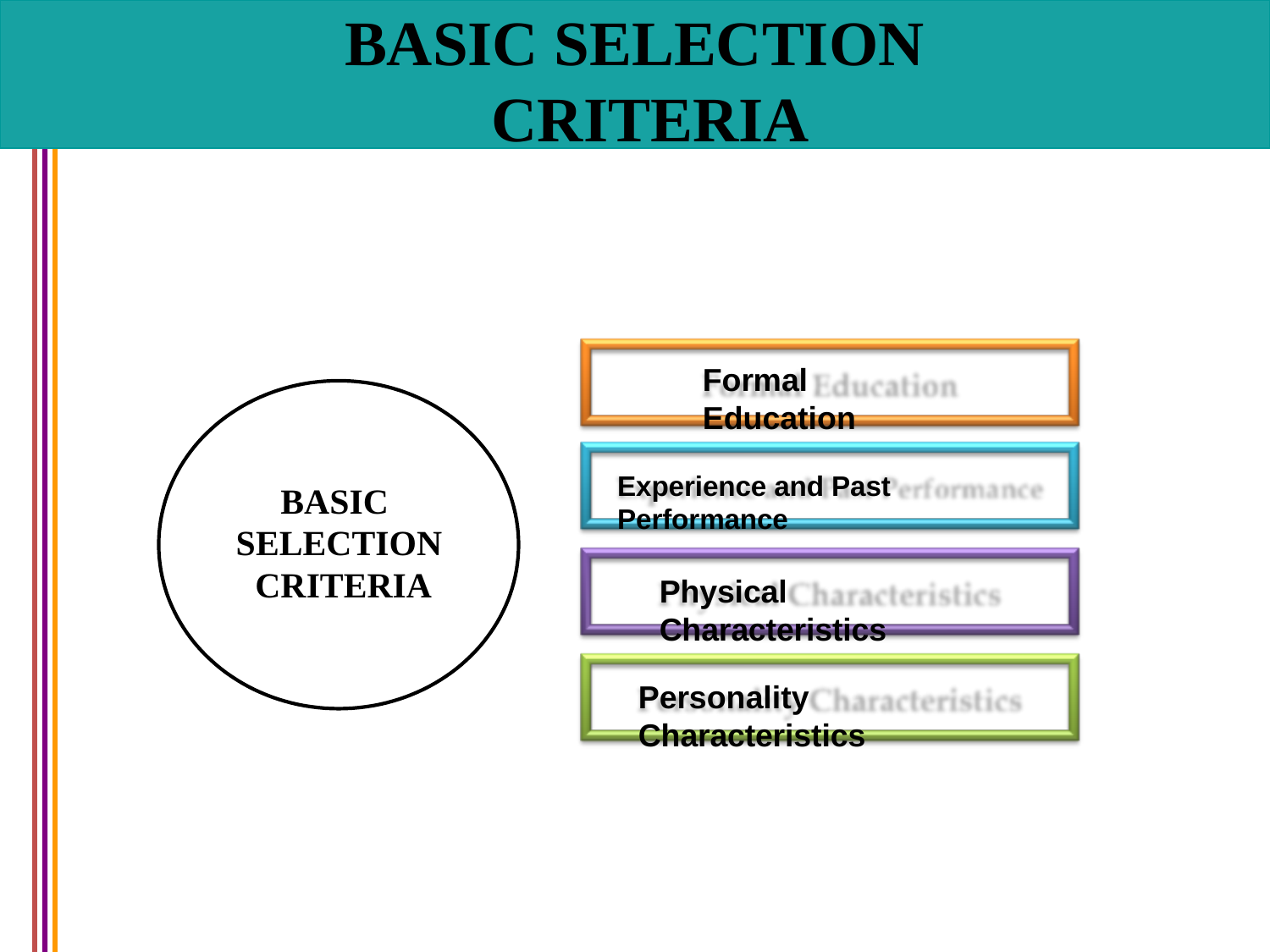

# BASIC SELECTION  CRITERIA

Formal Education

Experience and Past Performance
BASIC  SELECTION  CRITERIA

Physical Characteristics

Personality Characteristics